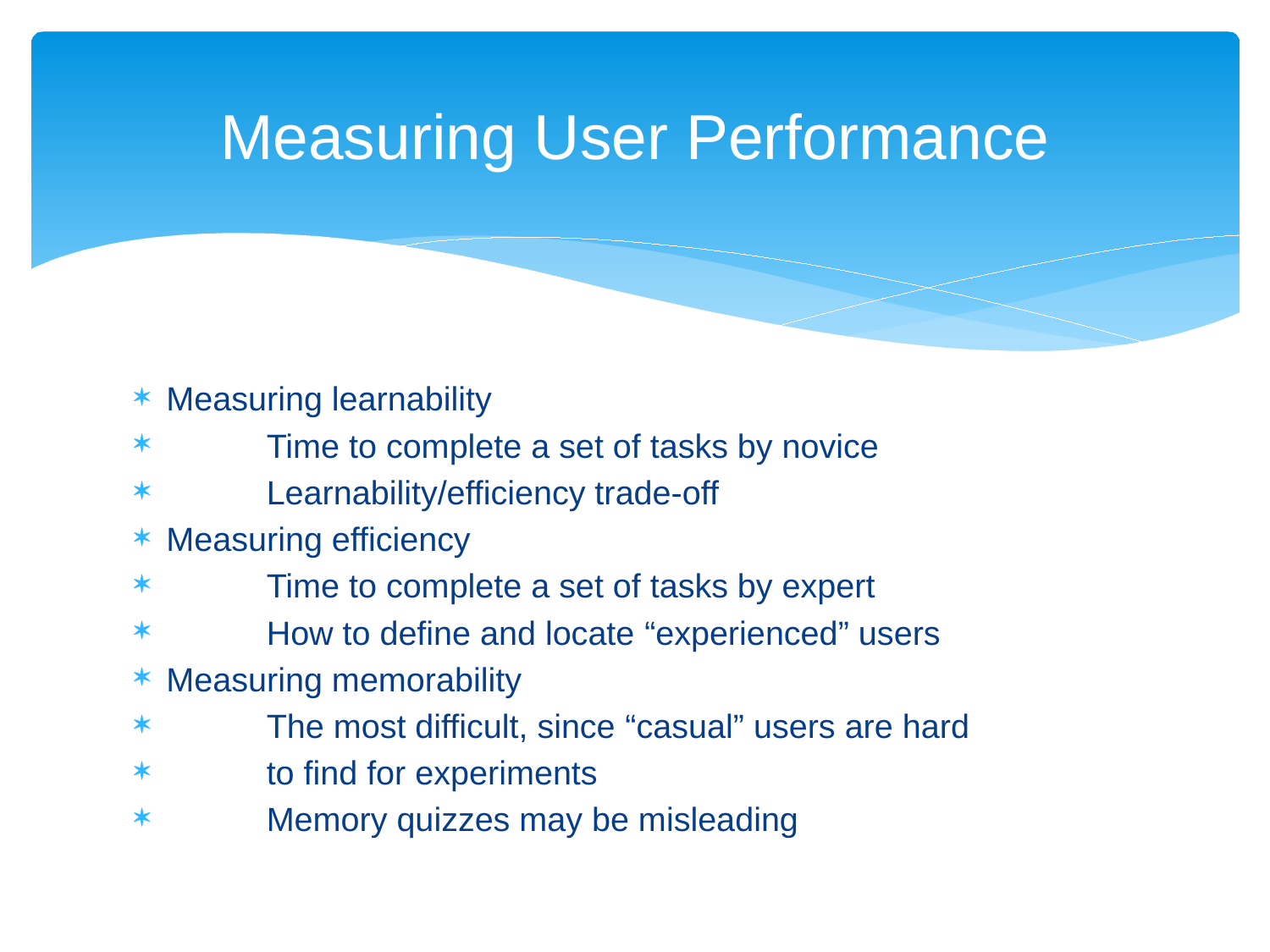

# Measuring User Performance
Measuring learnability
	Time to complete a set of tasks by novice
	Learnability/efficiency trade-off
Measuring efficiency
	Time to complete a set of tasks by expert
	How to define and locate “experienced” users
Measuring memorability
	The most difficult, since “casual” users are hard
		to find for experiments
	Memory quizzes may be misleading